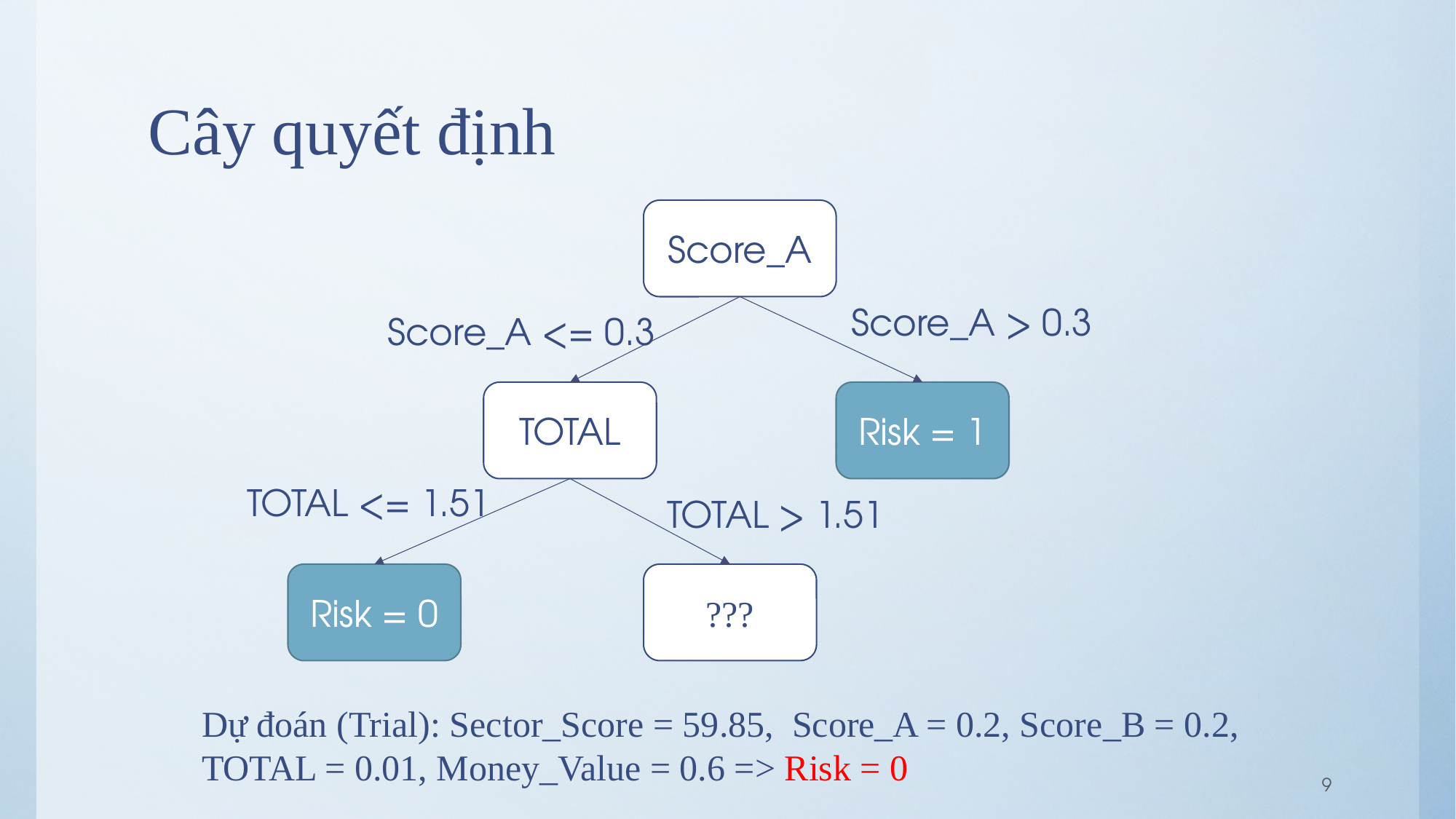

# Cây quyết định
Score_A
Score_A > 0.3
Score_A <= 0.3
TOTAL
Risk = 1
TOTAL <= 1.51
TOTAL > 1.51
Risk = 0
???
Dự đoán (Trial): Sector_Score = 59.85,  Score_A = 0.2, Score_B = 0.2, TOTAL = 0.01, Money_Value = 0.6 => Risk = 0
9